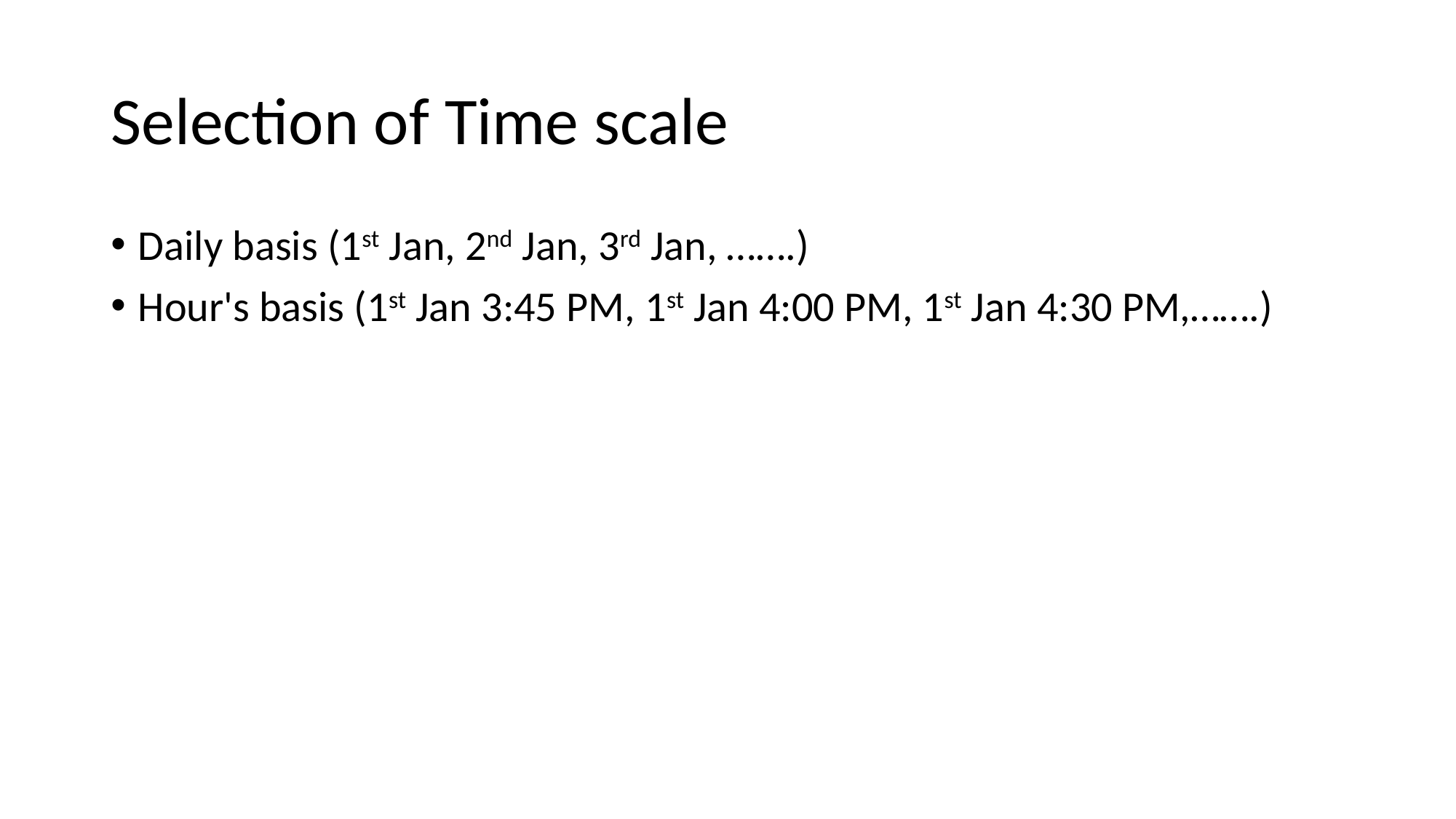

# Selection of Time scale
Daily basis (1st Jan, 2nd Jan, 3rd Jan, …….)
Hour's basis (1st Jan 3:45 PM, 1st Jan 4:00 PM, 1st Jan 4:30 PM,…….)